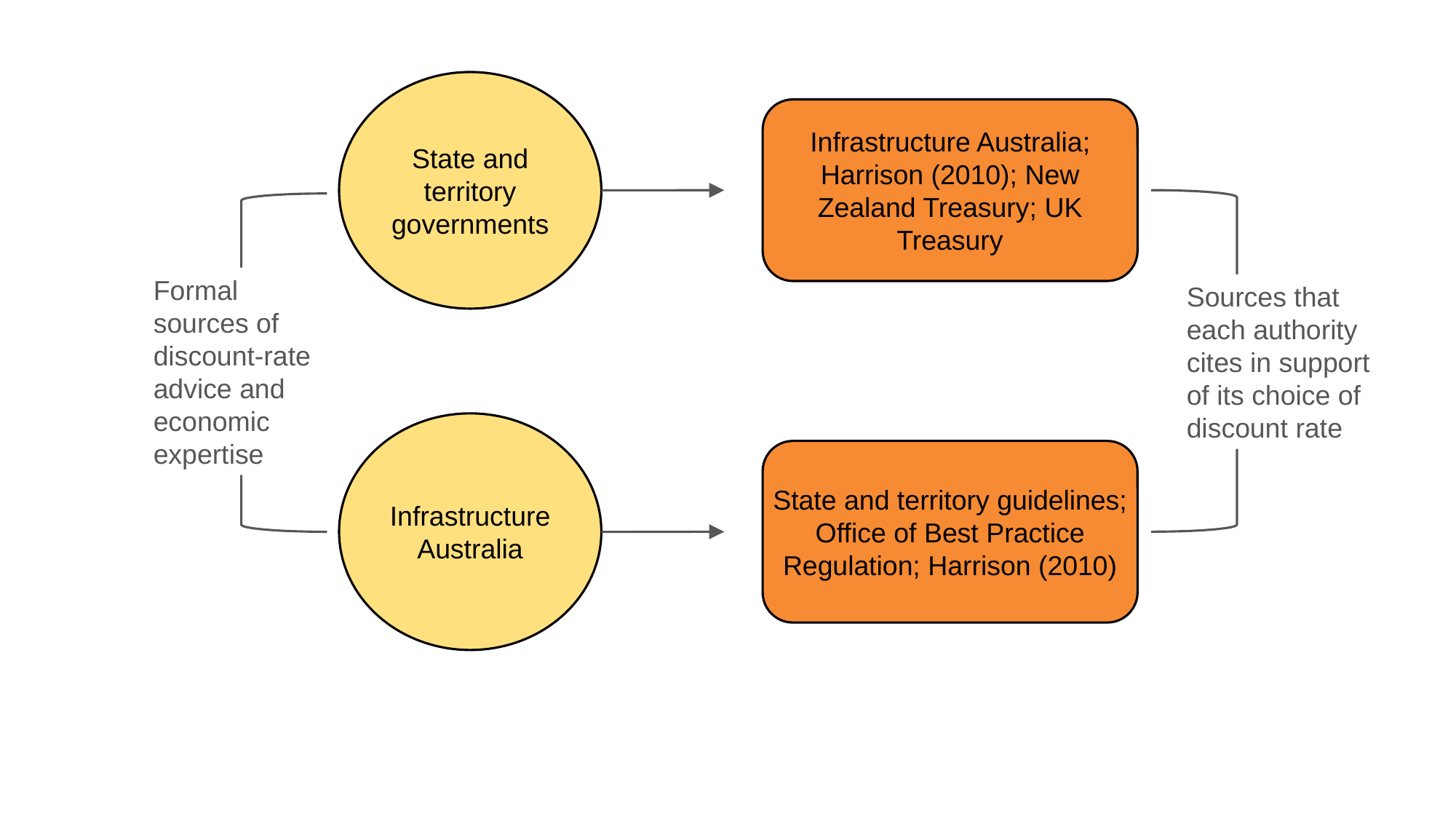

State and territory governments
Infrastructure Australia; Harrison (2010); New Zealand Treasury; UK Treasury

Formal sources of discount-rate advice and economic expertise
Sources that each authority cites in support of its choice of discount rate
Infrastructure Australia
State and territory guidelines; Office of Best Practice Regulation; Harrison (2010)